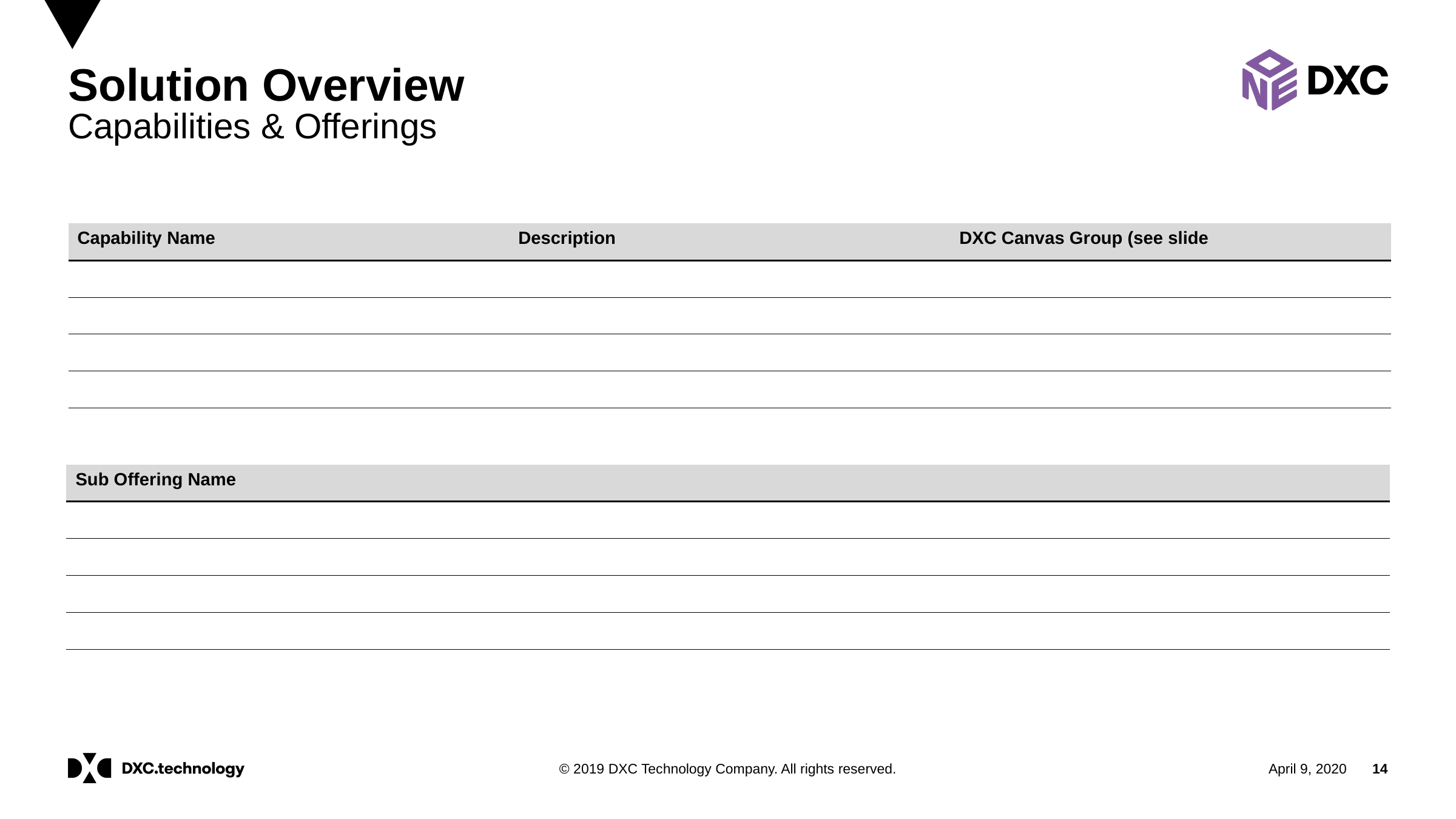

# Solution Overview Capabilities & Offerings
| Capability Name | Description | DXC Canvas Group (see slide |
| --- | --- | --- |
|  |  |  |
|  |  |  |
|  |  |  |
|  |  |  |
| Sub Offering Name |
| --- |
|  |
|  |
|  |
|  |